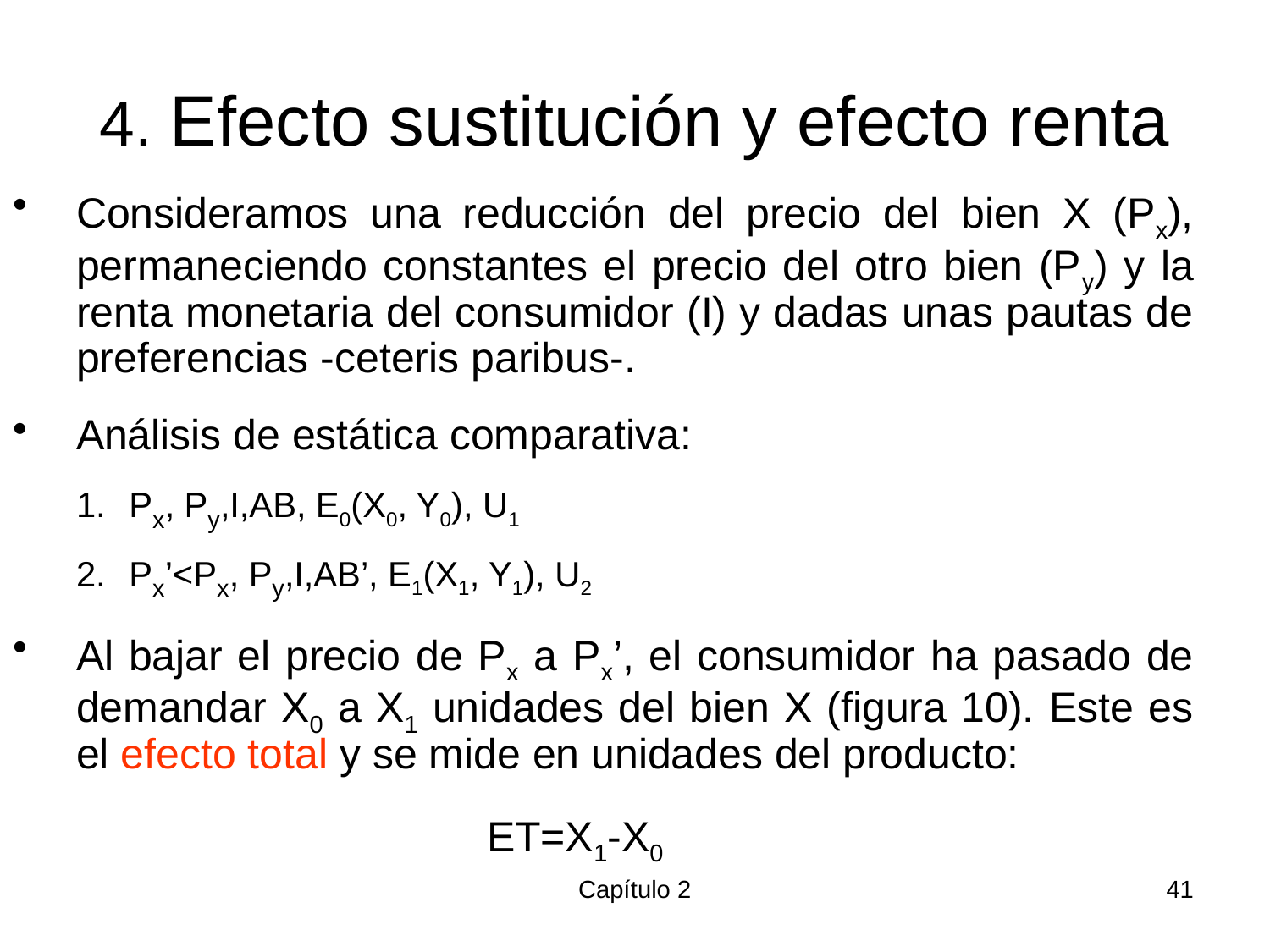

# 4. Efecto sustitución y efecto renta
Consideramos una reducción del precio del bien X (Px), permaneciendo constantes el precio del otro bien (Py) y la renta monetaria del consumidor (I) y dadas unas pautas de preferencias -ceteris paribus-.
Análisis de estática comparativa:
Px, Py,I,AB, E0(X0, Y0), U1
Px’<Px, Py,I,AB’, E1(X1, Y1), U2
Al bajar el precio de Px a Px’, el consumidor ha pasado de demandar X0 a X1 unidades del bien X (figura 10). Este es el efecto total y se mide en unidades del producto:
                                        ET=X1-X0
Capítulo 2
41